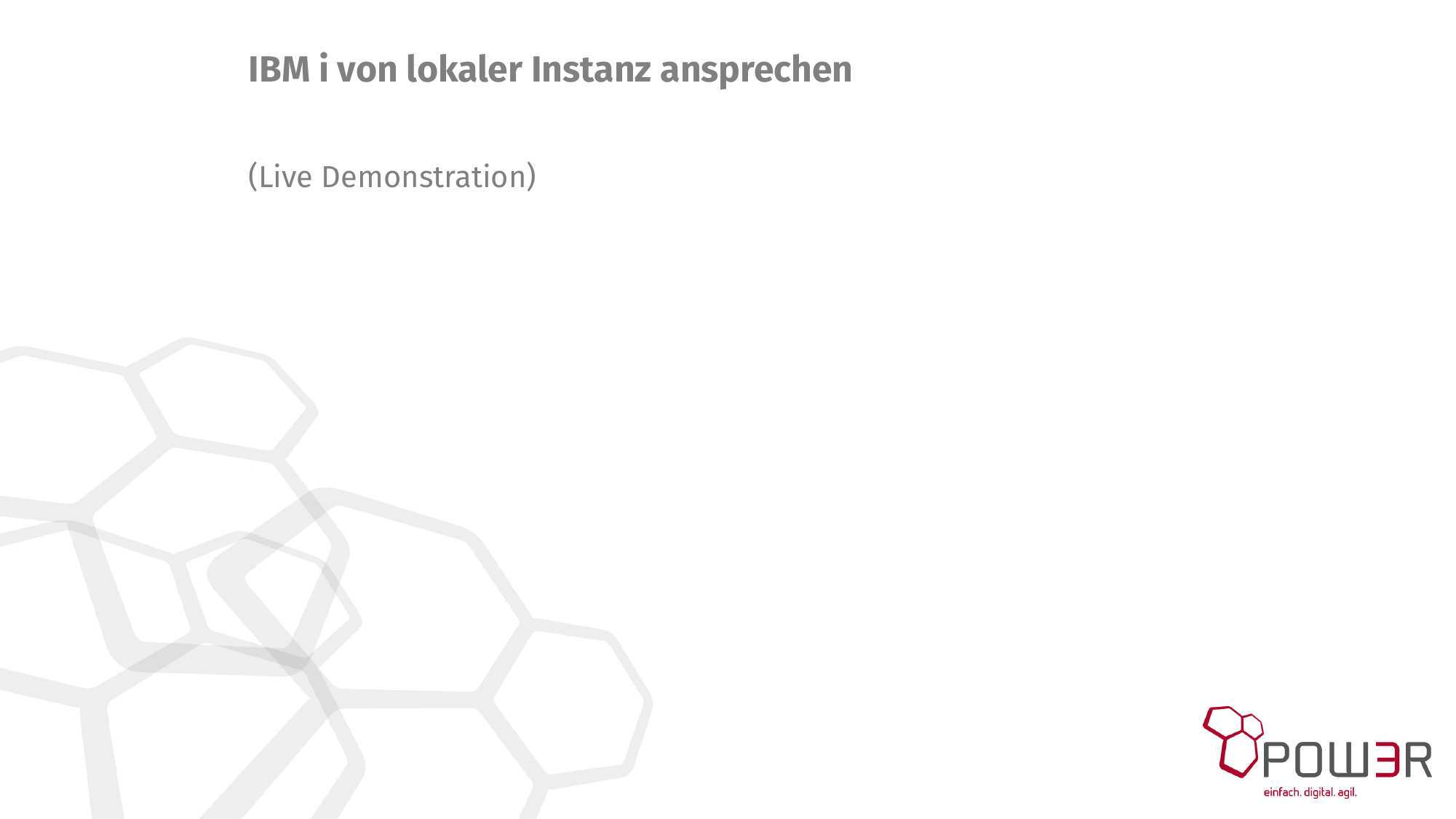

# IBM i von lokaler Instanz ansprechen
(Live Demonstration)